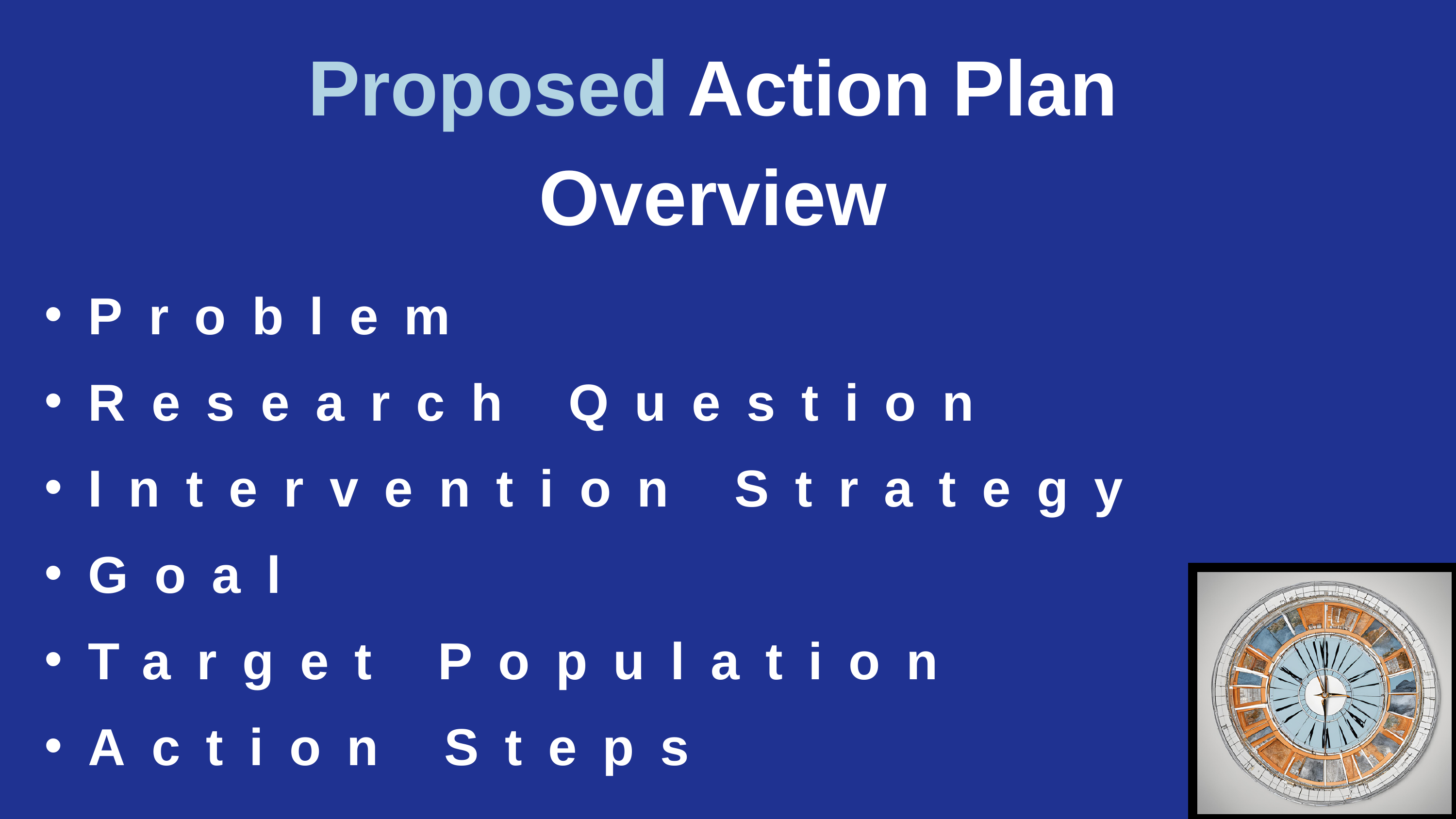

Proposed Action Plan Overview
Problem
Research Question
Intervention Strategy
Goal
Target Population
Action Steps